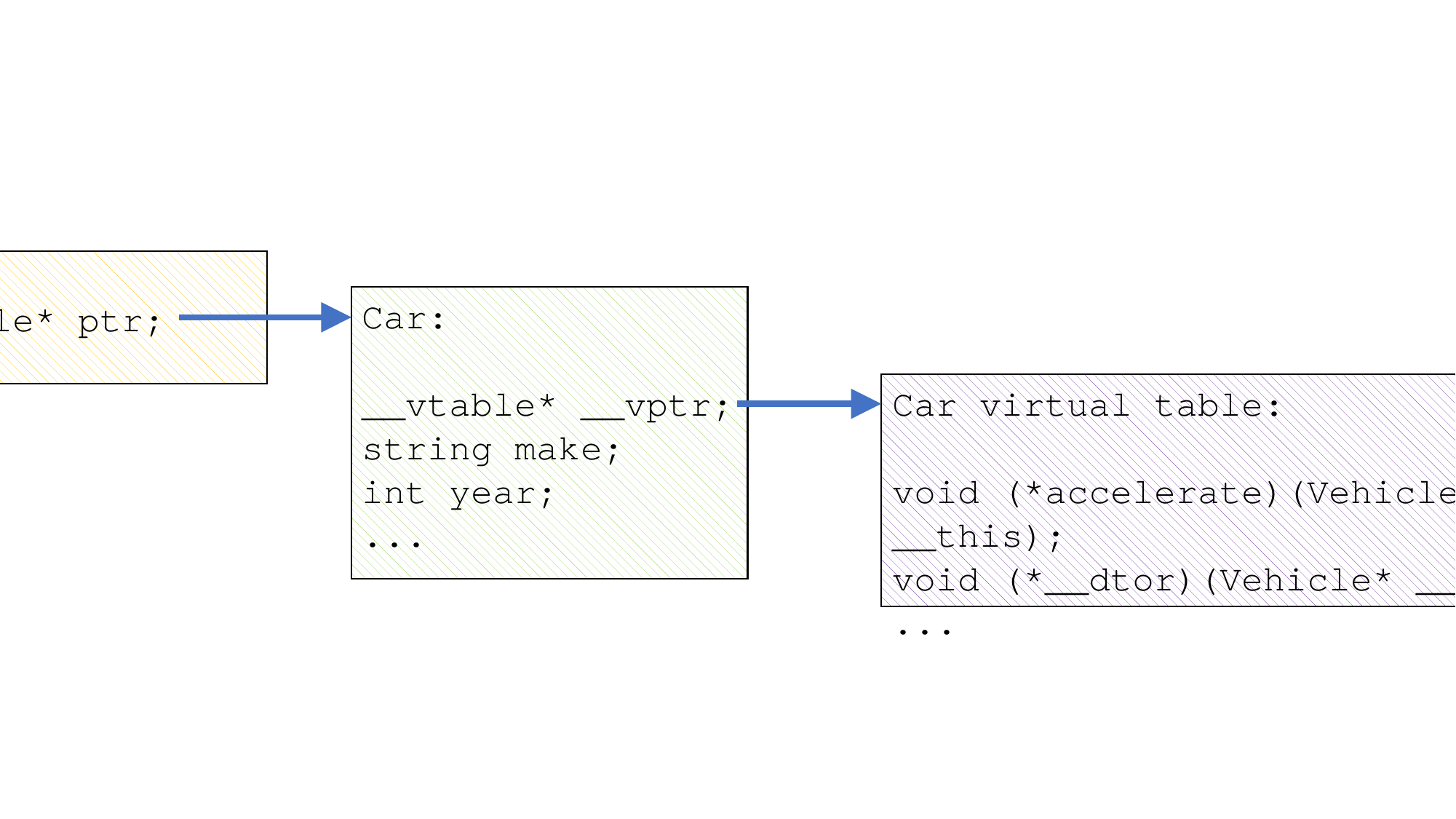

inheritance.png

Vehicle* ptr;
Car:

__vtable* __vptr;
string make;
int year;
...

Car virtual table:

void (*accelerate)(Vehicle* __this);
void (*__dtor)(Vehicle* __this);
...